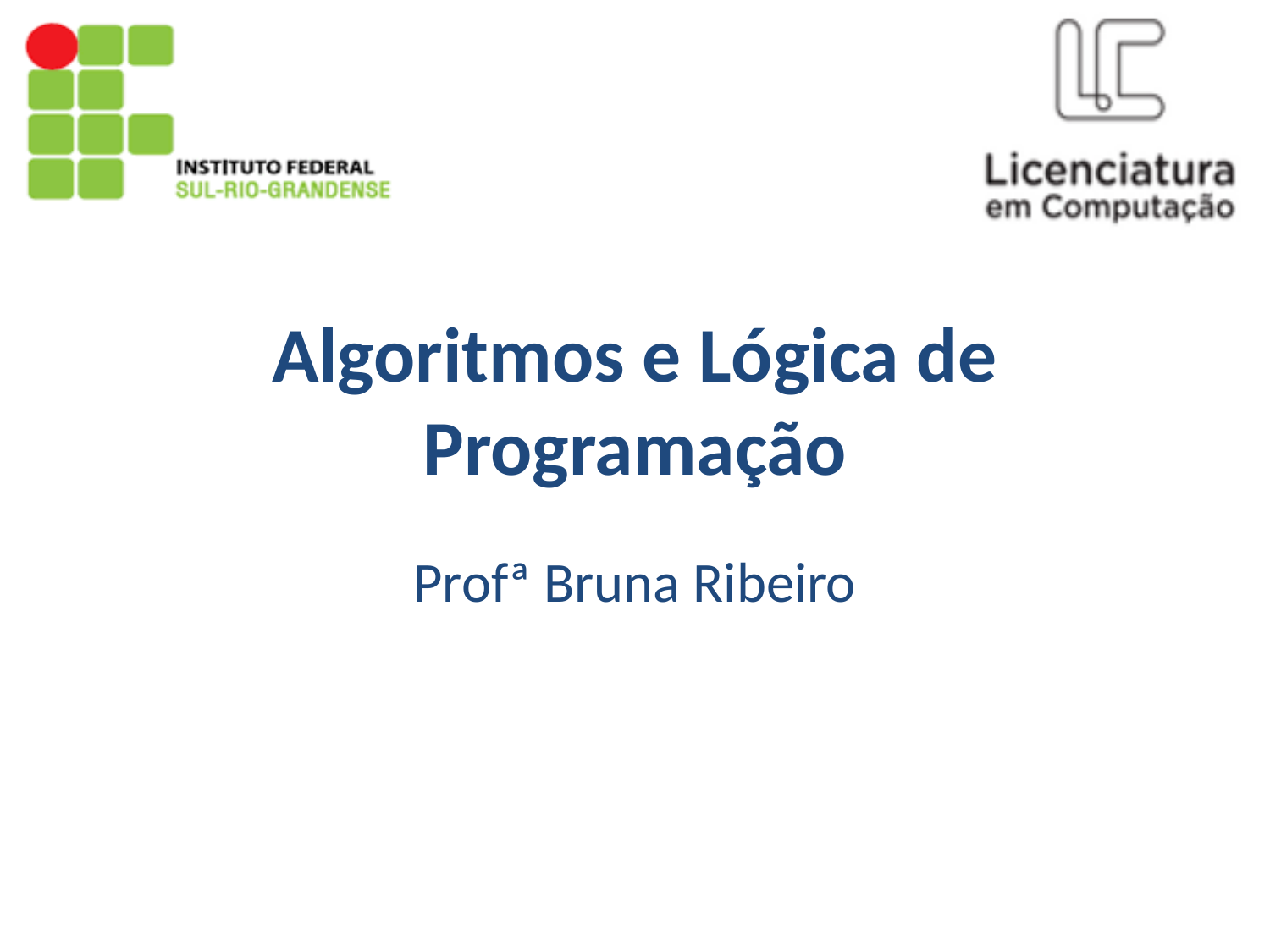

# Algoritmos e Lógica de Programação
Profª Bruna Ribeiro